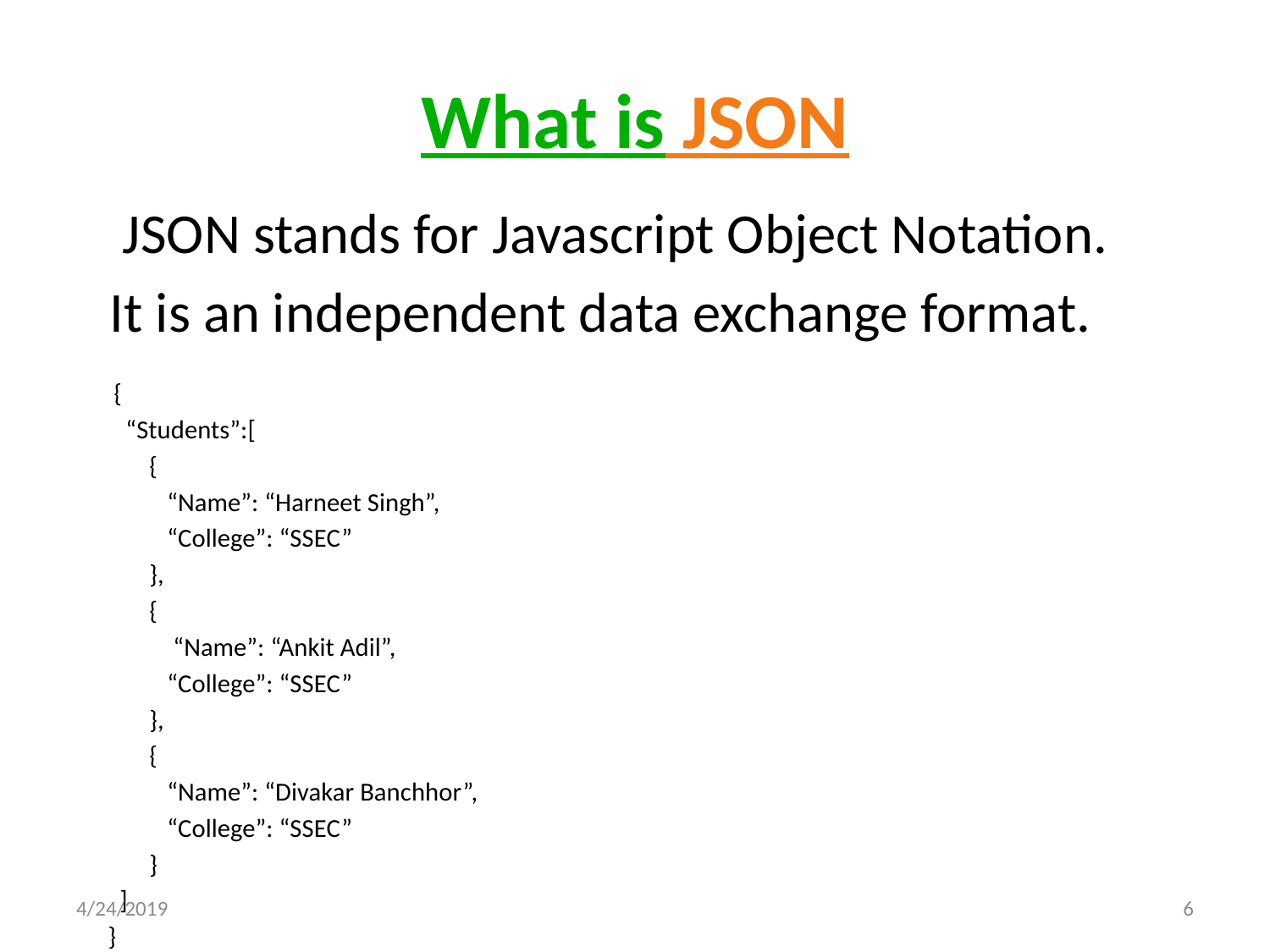

# What is JSON
 JSON stands for Javascript Object Notation.
It is an independent data exchange format.

 {
   “Students”:[
       {
          “Name”: “Harneet Singh”,
          “College”: “SSEC”
       },
       {
           “Name”: “Ankit Adil”,
          “College”: “SSEC”
       },
       {
          “Name”: “Divakar Banchhor”,
          “College”: “SSEC”
       }
  ]
}

4/24/2019
6